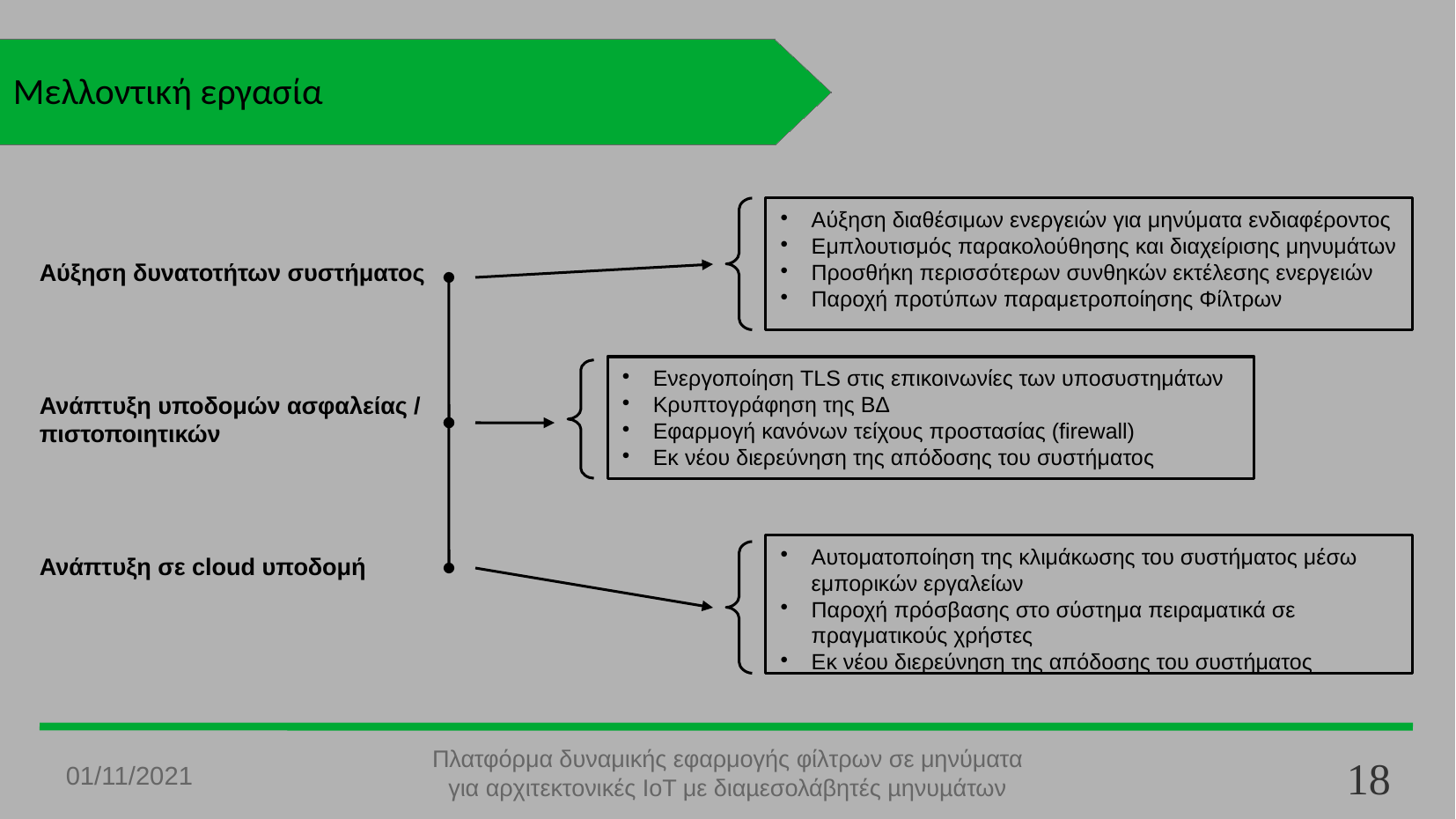

Μελλοντική εργασία

Αύξηση διαθέσιμων ενεργειών για μηνύματα ενδιαφέροντος
Εμπλουτισμός παρακολούθησης και διαχείρισης μηνυμάτων
Προσθήκη περισσότερων συνθηκών εκτέλεσης ενεργειών
Παροχή προτύπων παραμετροποίησης Φίλτρων
Αύξηση δυνατοτήτων συστήματος
Ανάπτυξη υποδομών ασφαλείας / πιστοποιητικών
Ανάπτυξη σε cloud υποδομή

Ενεργοποίηση TLS στις επικοινωνίες των υποσυστημάτων
Κρυπτογράφηση της ΒΔ
Εφαρμογή κανόνων τείχους προστασίας (firewall)
Εκ νέου διερεύνηση της απόδοσης του συστήματος

Αυτοματοποίηση της κλιμάκωσης του συστήματος μέσω εμπορικών εργαλείων
Παροχή πρόσβασης στο σύστημα πειραματικά σε πραγματικούς χρήστες
Εκ νέου διερεύνηση της απόδοσης του συστήματος

Πλατφόρμα δυναμικής εφαρμογής φίλτρων σε μηνύματα για αρχιτεκτονικές IoT με διαµεσολάβητές µηνυµάτων
18
01/11/2021